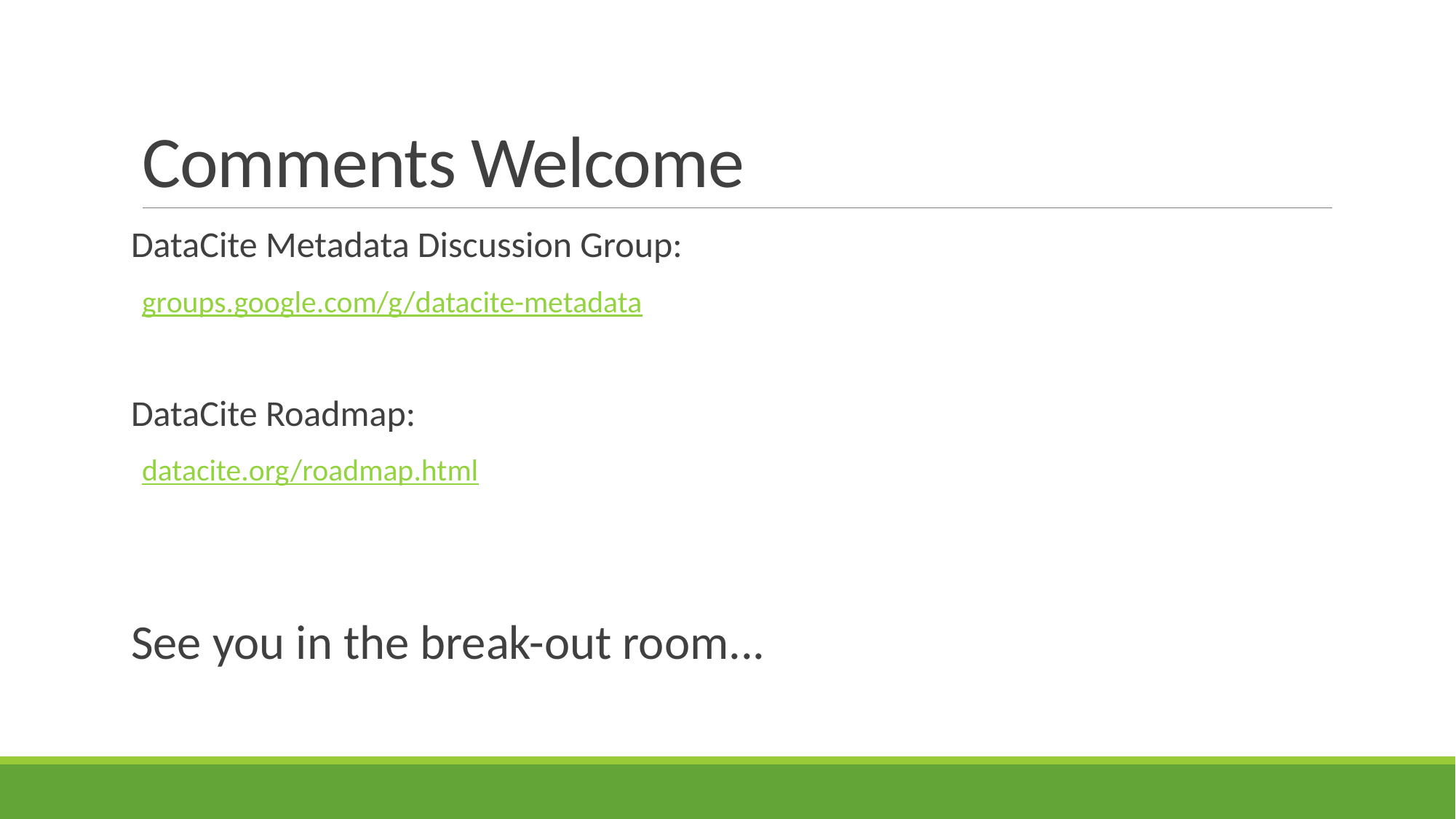

# Comments Welcome
DataCite Metadata Discussion Group:
groups.google.com/g/datacite-metadata

DataCite Roadmap:
datacite.org/roadmap.html

See you in the break-out room...